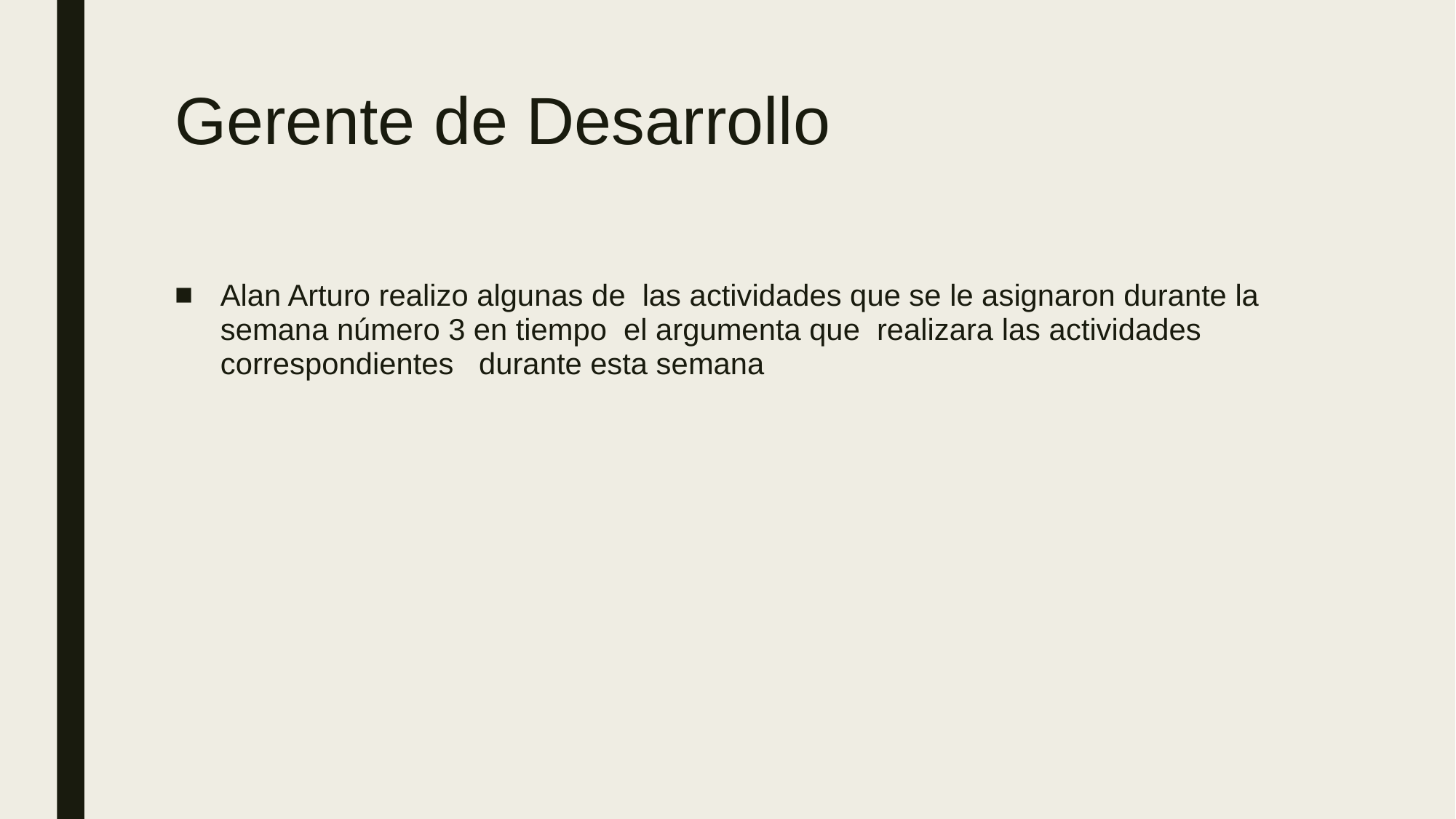

# Gerente de Desarrollo
Alan Arturo realizo algunas de  las actividades que se le asignaron durante la semana número 3 en tiempo  el argumenta que  realizara las actividades correspondientes   durante esta semana